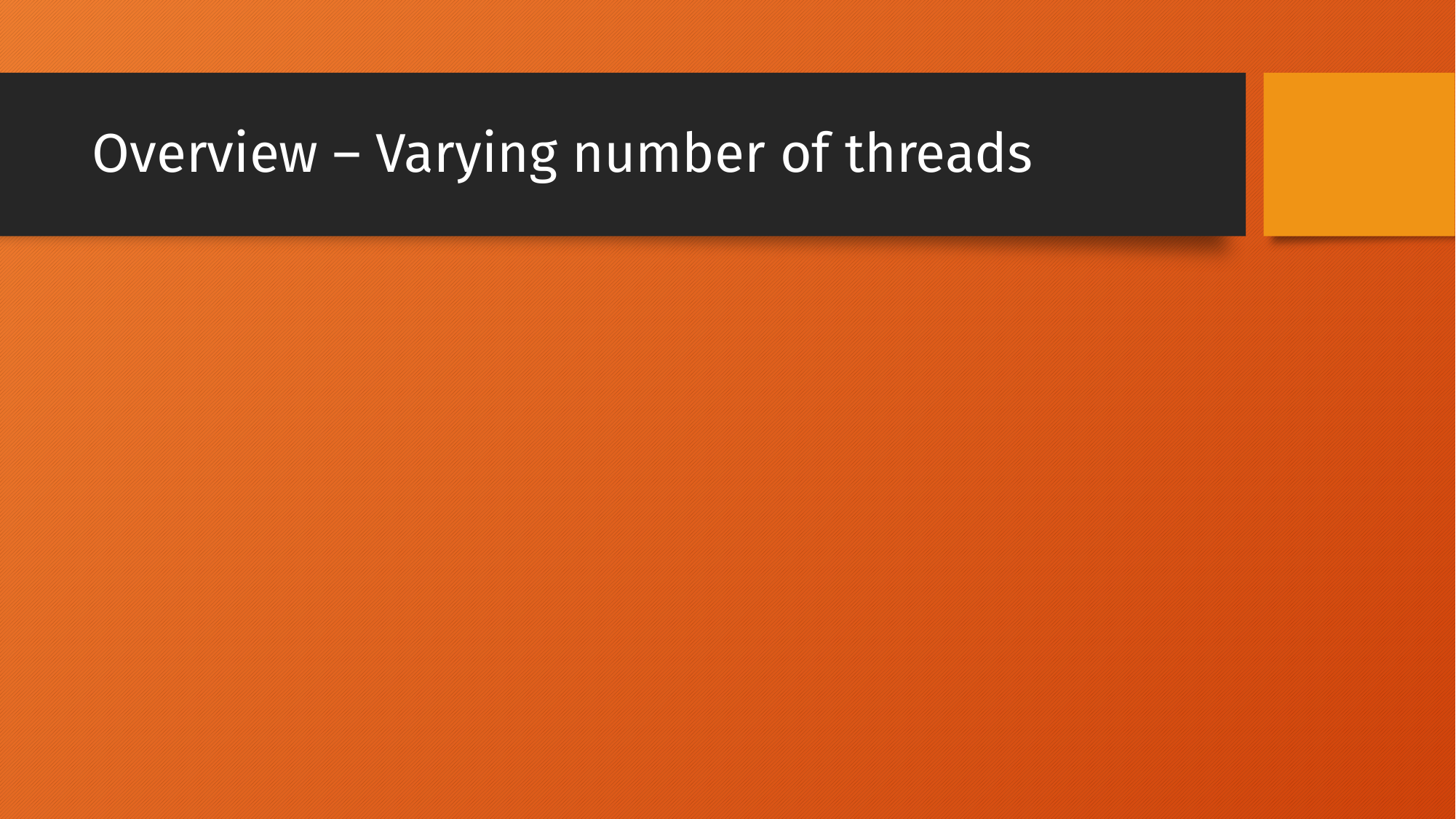

# Overview – Varying number of threads